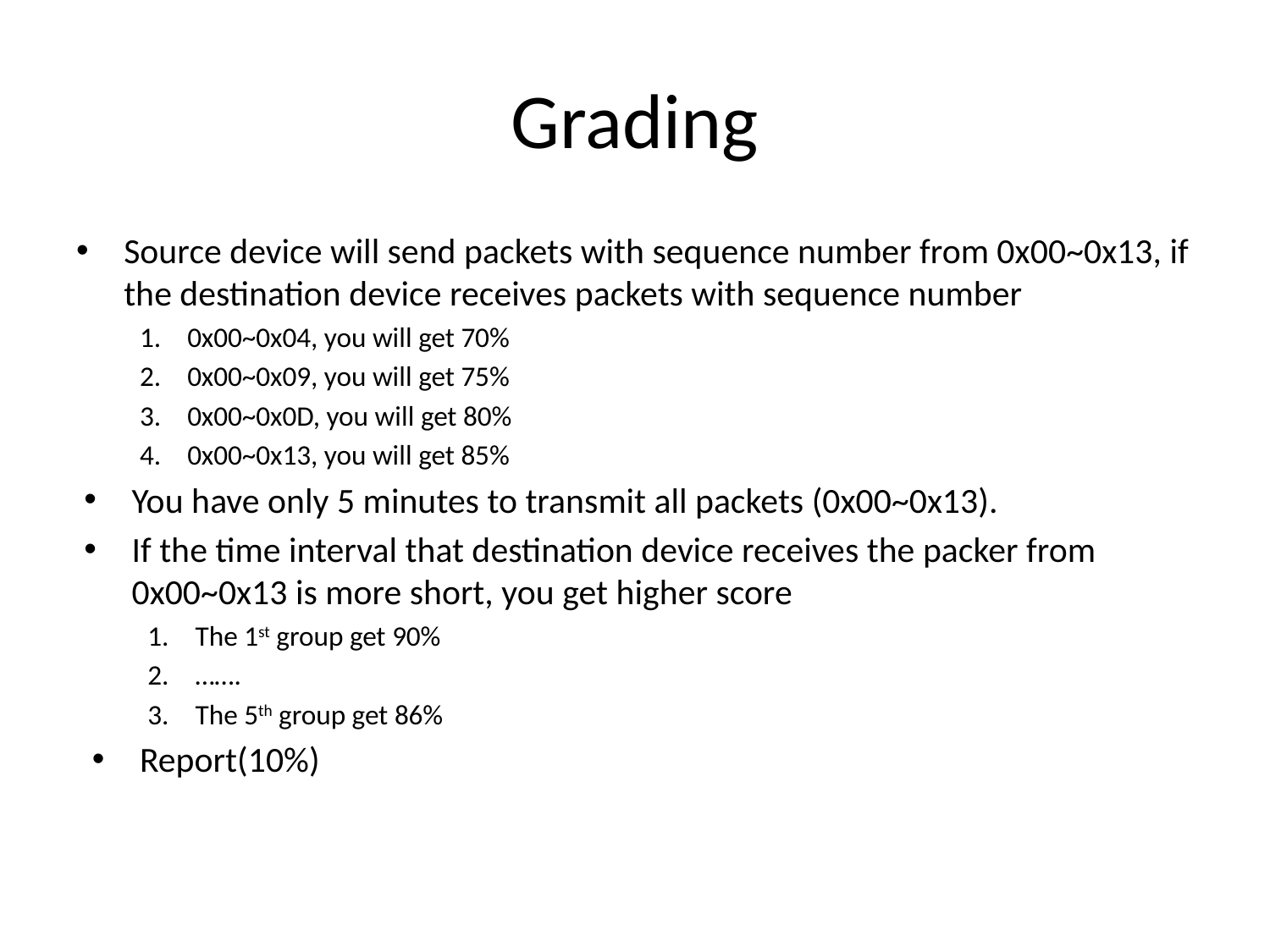

# Grading
Source device will send packets with sequence number from 0x00~0x13, if the destination device receives packets with sequence number
0x00~0x04, you will get 70%
0x00~0x09, you will get 75%
0x00~0x0D, you will get 80%
0x00~0x13, you will get 85%
You have only 5 minutes to transmit all packets (0x00~0x13).
If the time interval that destination device receives the packer from 0x00~0x13 is more short, you get higher score
The 1st group get 90%
…….
The 5th group get 86%
Report(10%)